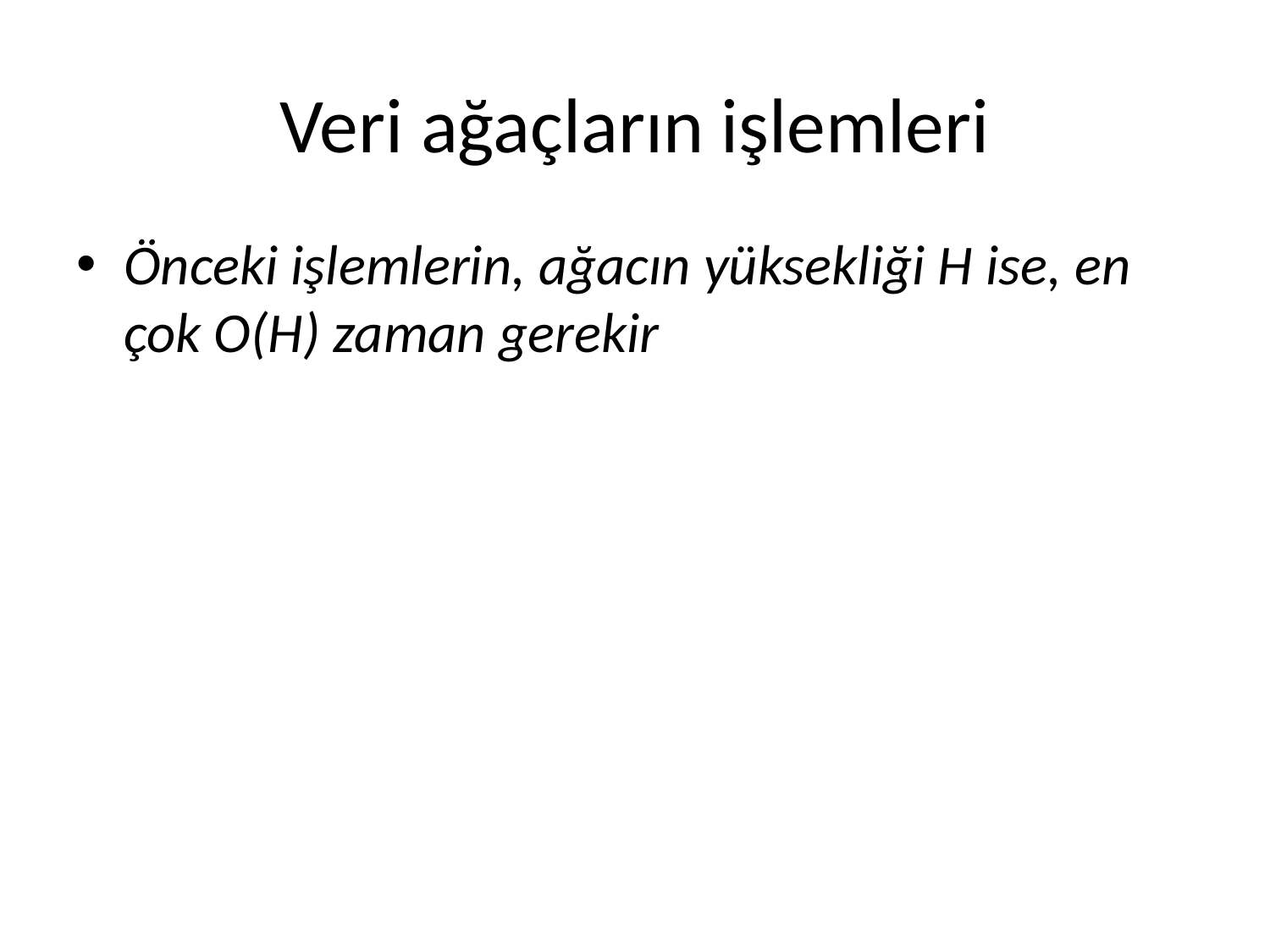

# Veri ağaçların işlemleri
Önceki işlemlerin, ağacın yüksekliği H ise, en çok O(H) zaman gerekir